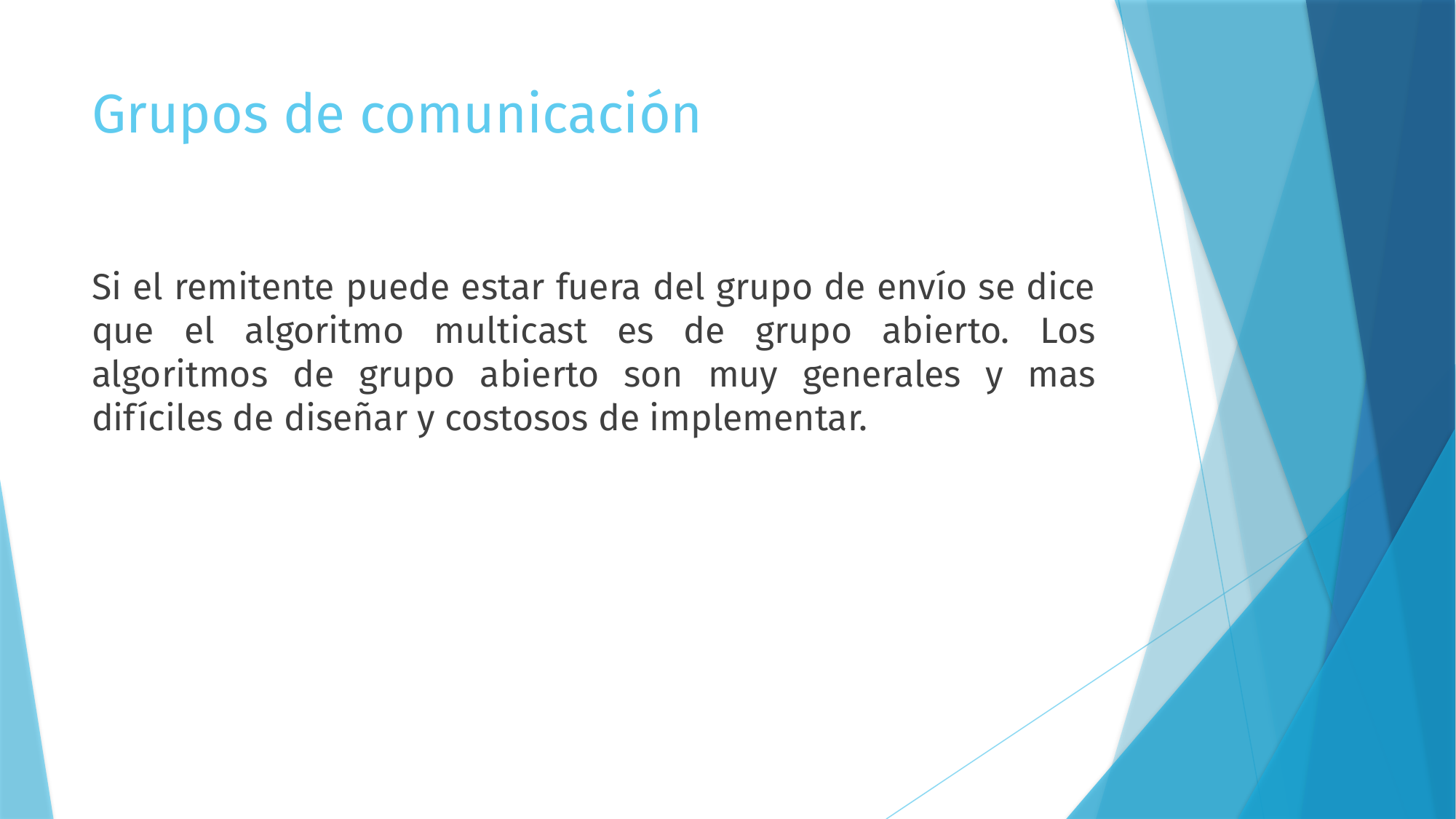

# Grupos de comunicación
Si el remitente puede estar fuera del grupo de envío se dice que el algoritmo multicast es de grupo abierto. Los algoritmos de grupo abierto son muy generales y mas difíciles de diseñar y costosos de implementar.